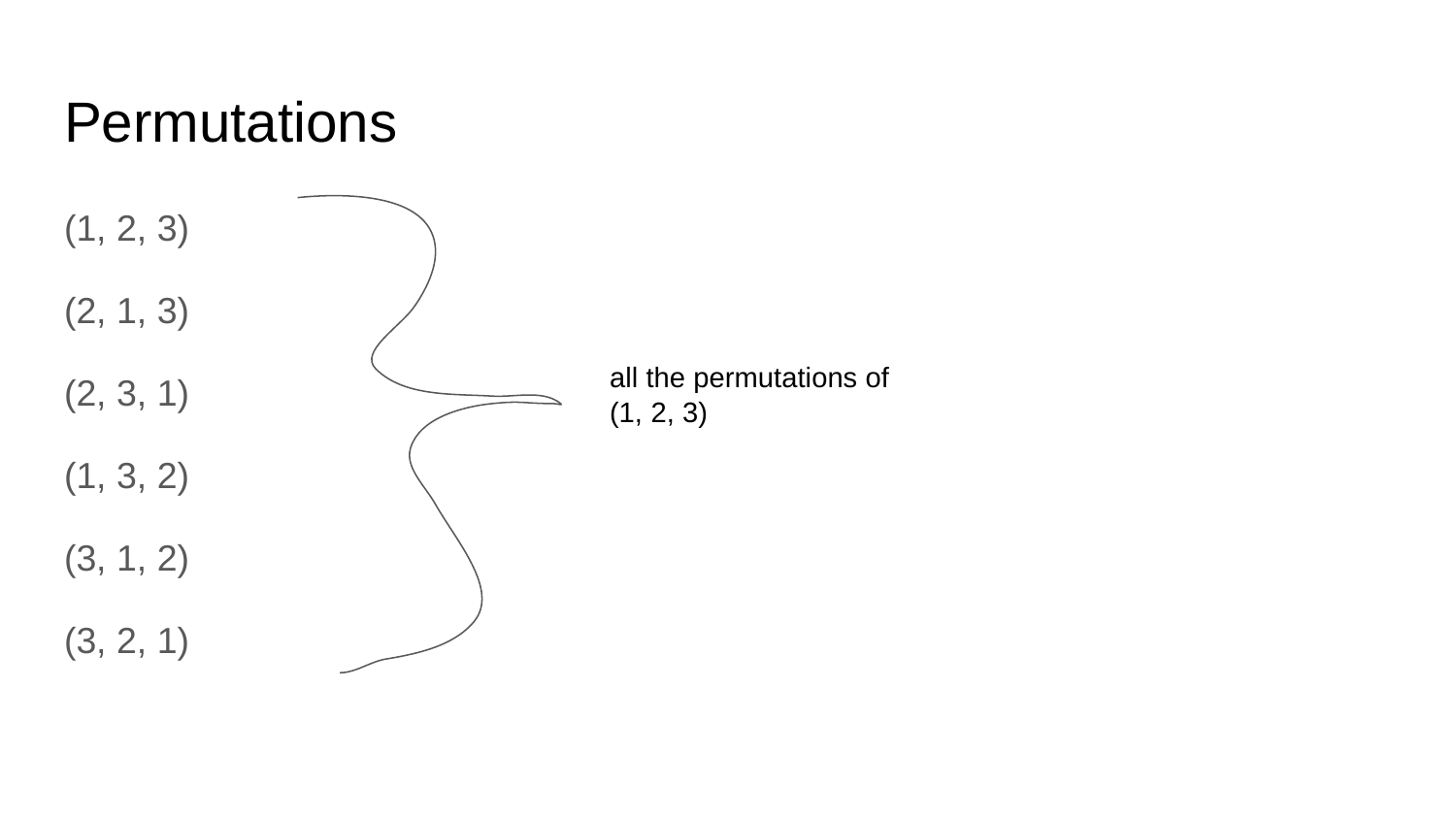

# Permutations
(1, 2, 3)
(2, 1, 3)
(2, 3, 1)
(1, 3, 2)
(3, 1, 2)
(3, 2, 1)

all the permutations of (1, 2, 3)